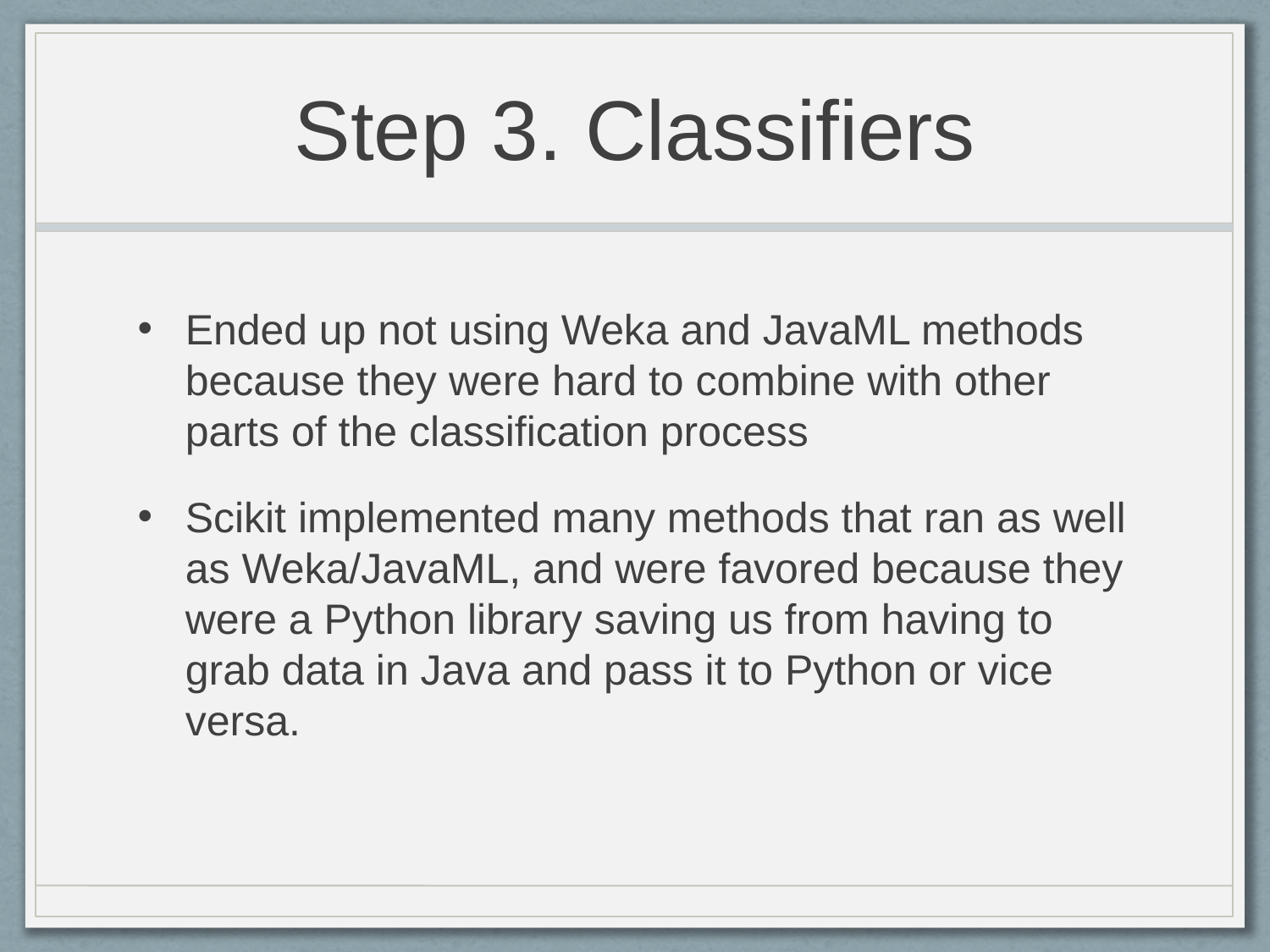

# Step 3. Classifiers
Ended up not using Weka and JavaML methods because they were hard to combine with other parts of the classification process
Scikit implemented many methods that ran as well as Weka/JavaML, and were favored because they were a Python library saving us from having to grab data in Java and pass it to Python or vice versa.